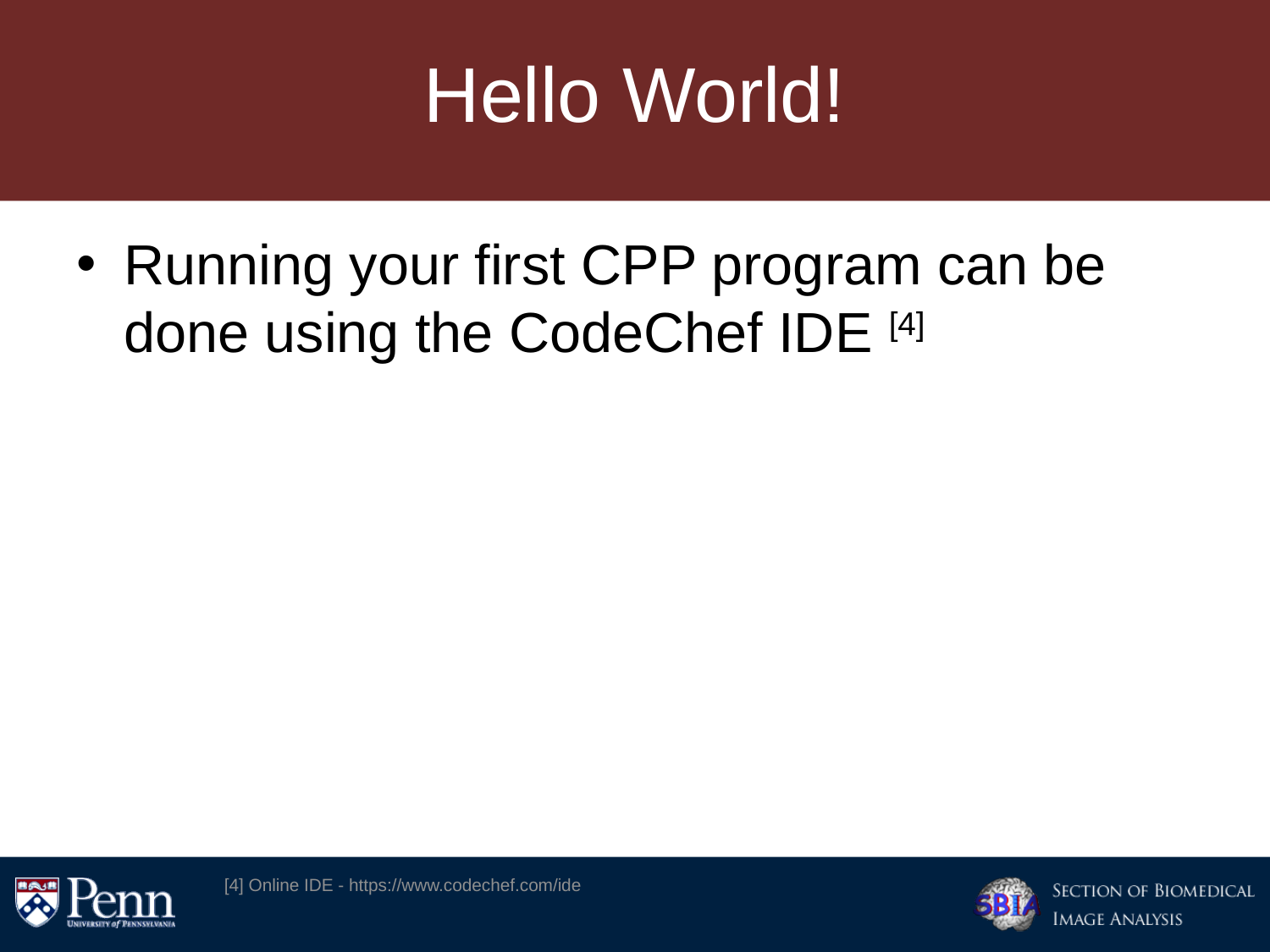

# Hello World!
Running your first CPP program can be done using the CodeChef IDE [4]
[4] Online IDE - https://www.codechef.com/ide